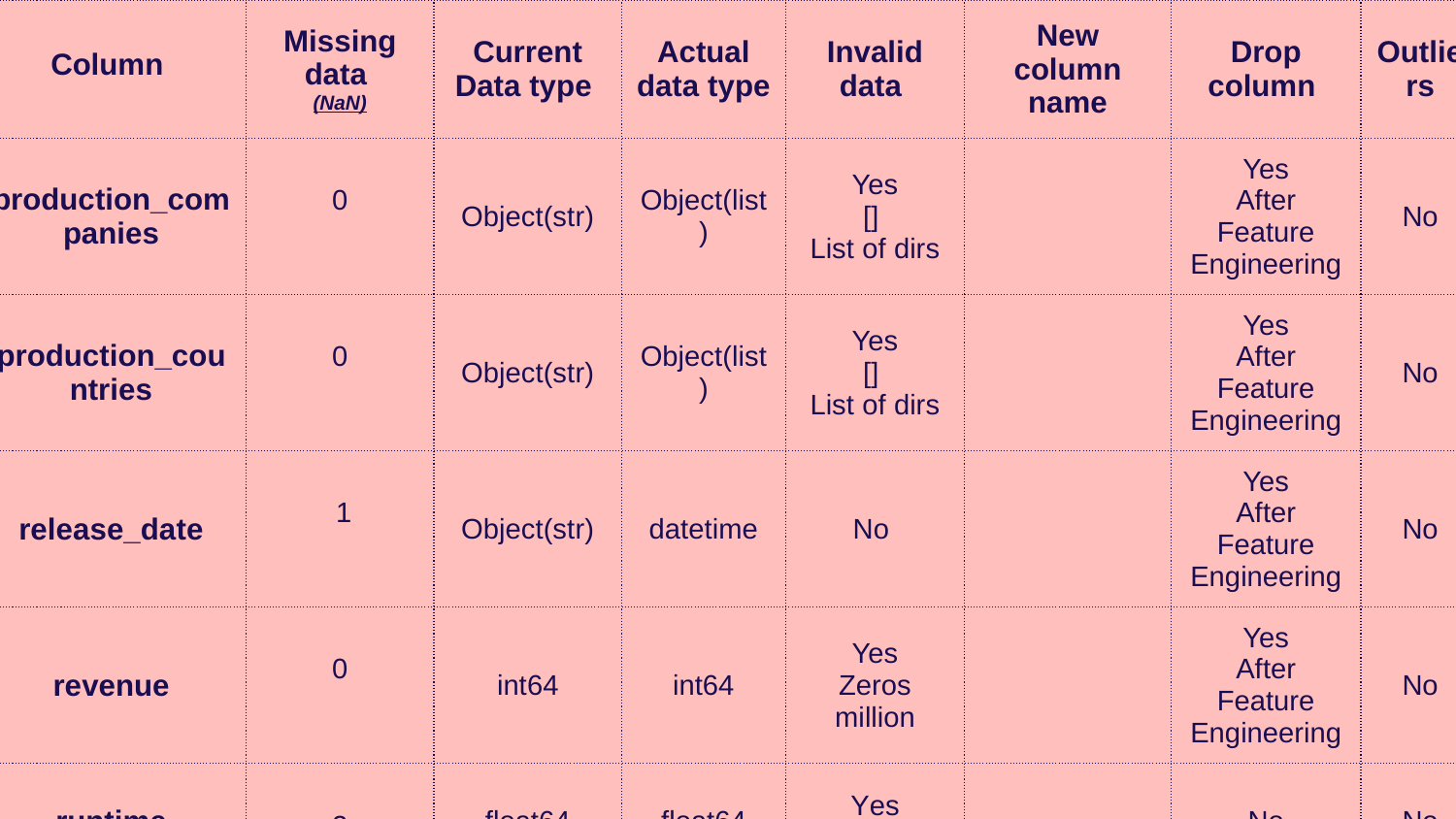

| Column | Missing data (NaN) | Current Data type | Actual data type | Invalid data | New column name | Drop column | Outliers |
| --- | --- | --- | --- | --- | --- | --- | --- |
| production\_companies | 0 | Object(str) | Object(list) | Yes [] List of dirs |  | Yes After Feature Engineering | No |
| production\_countries | 0 | Object(str) | Object(list) | Yes [] List of dirs |  | Yes After Feature Engineering | No |
| release\_date | 1 | Object(str) | datetime | No |  | Yes After Feature Engineering | No |
| revenue | 0 | int64 | int64 | Yes Zeros million |  | Yes After Feature Engineering | No |
| runtime | 2 | float64 | float64 | Yes Zeros |  | No | No |